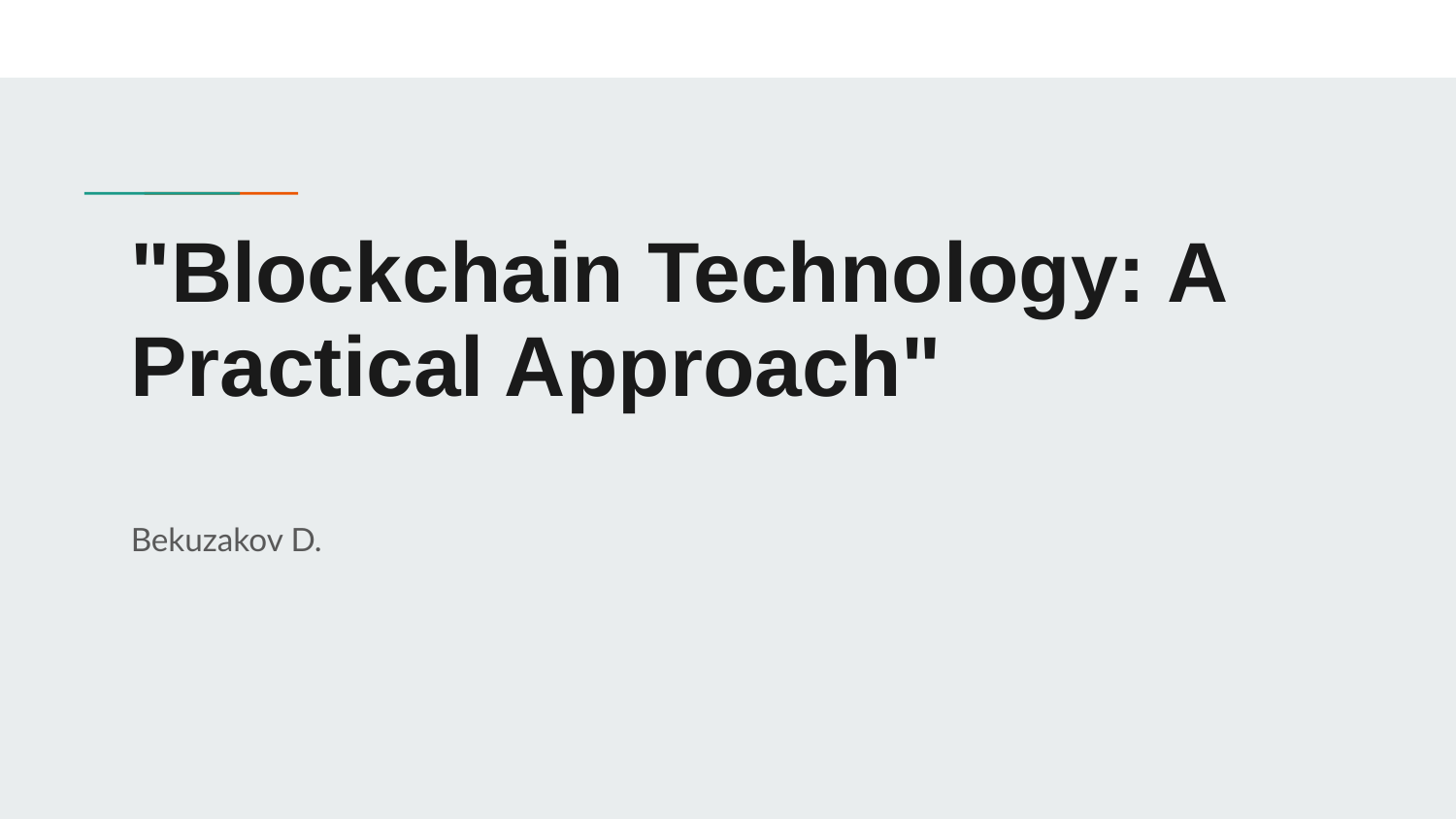

# "Blockchain Technology: A Practical Approach"
Bekuzakov D.